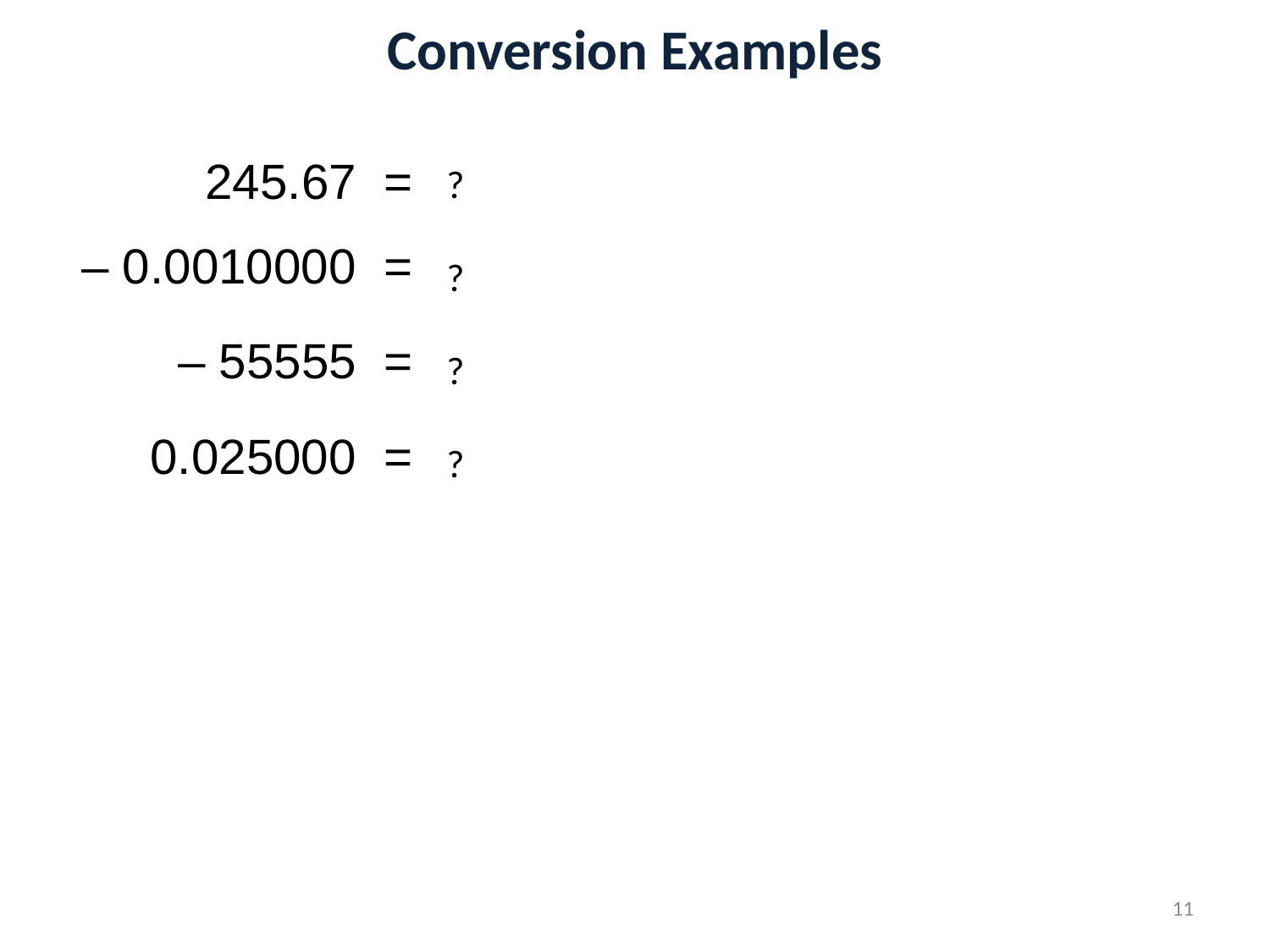

# Conversion Examples
?

?

?

?
| 245.67 | = | 0.24567 x 103 | = | 05324567SF |
| --- | --- | --- | --- | --- |
| – 0.0010000 | = | – 0.10000 X 10-2 | = | 54810000SF |
| – 55555 | = | – 0.55555 x 105 | = | 5555555SF |
| 0.025000 | = | 0.25000 x 10-1 | = | 04925000SF |
11